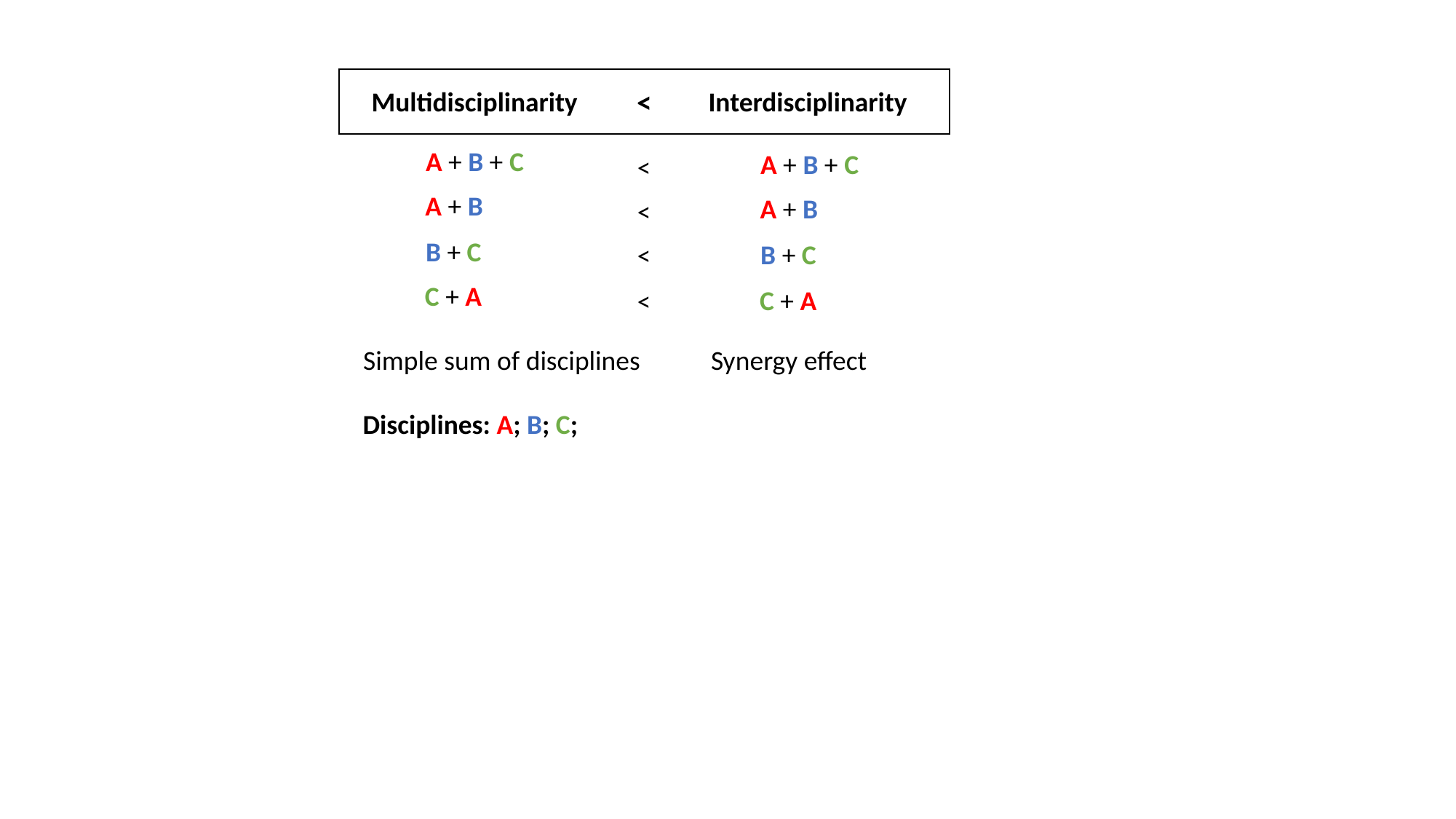

<
Multidisciplinarity
Interdisciplinarity
A + B + C
A + B
B + C
C + A
A + B + C
A + B
B + C
C + A
<
<
<
<
Simple sum of disciplines
Synergy effect
Disciplines: A; B; C;